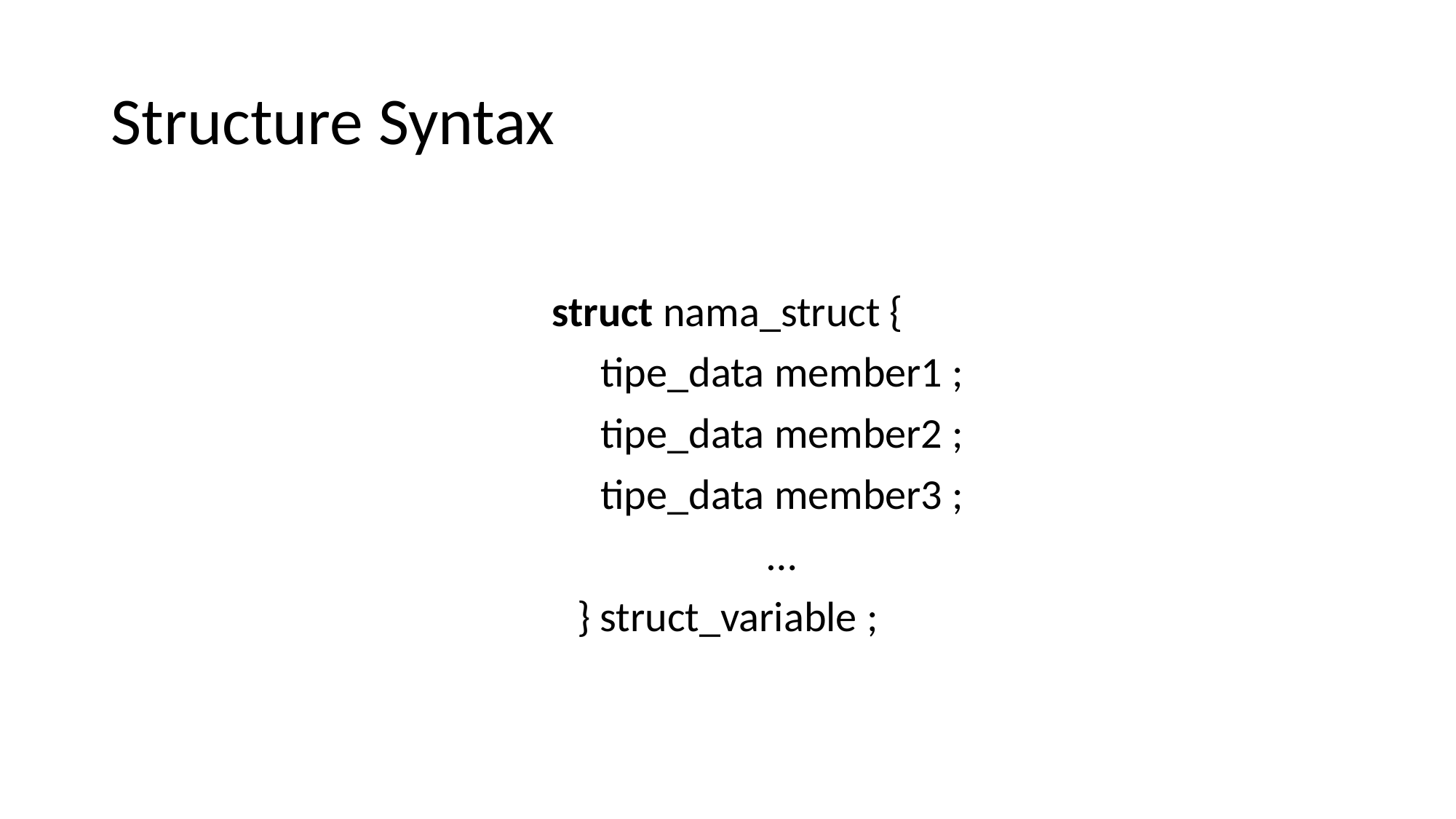

# Structure Syntax

struct nama_struct {
	tipe_data member1 ;
	tipe_data member2 ;
	tipe_data member3 ;
	…
} struct_variable ;